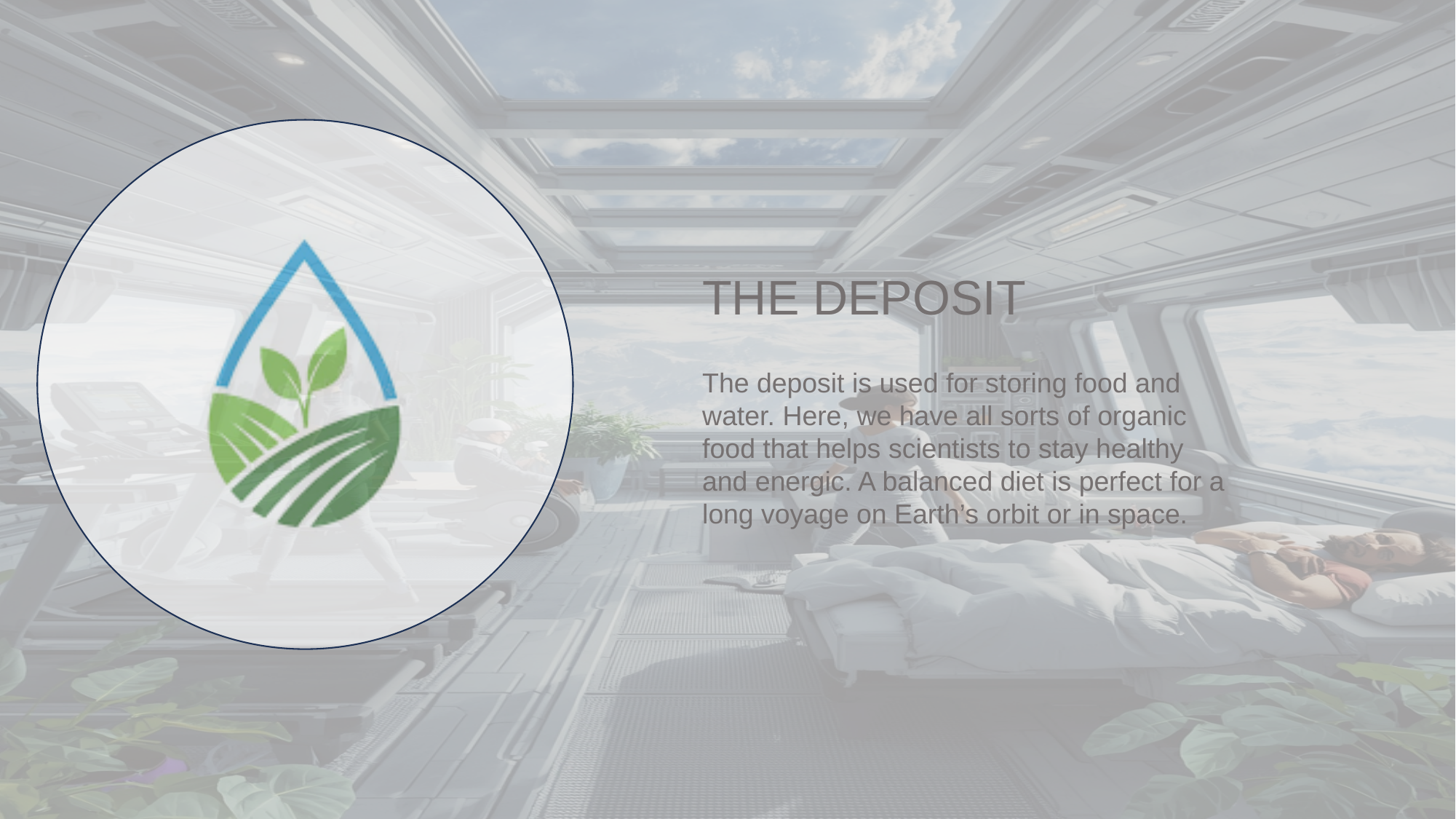

SPACETOPIA: A HOME AWAY FROM HOME

THE DEPOSIT
The deposit is used for storing food and water. Here, we have all sorts of organic food that helps scientists to stay healthy and energic. A balanced diet is perfect for a long voyage on Earth’s orbit or in space.